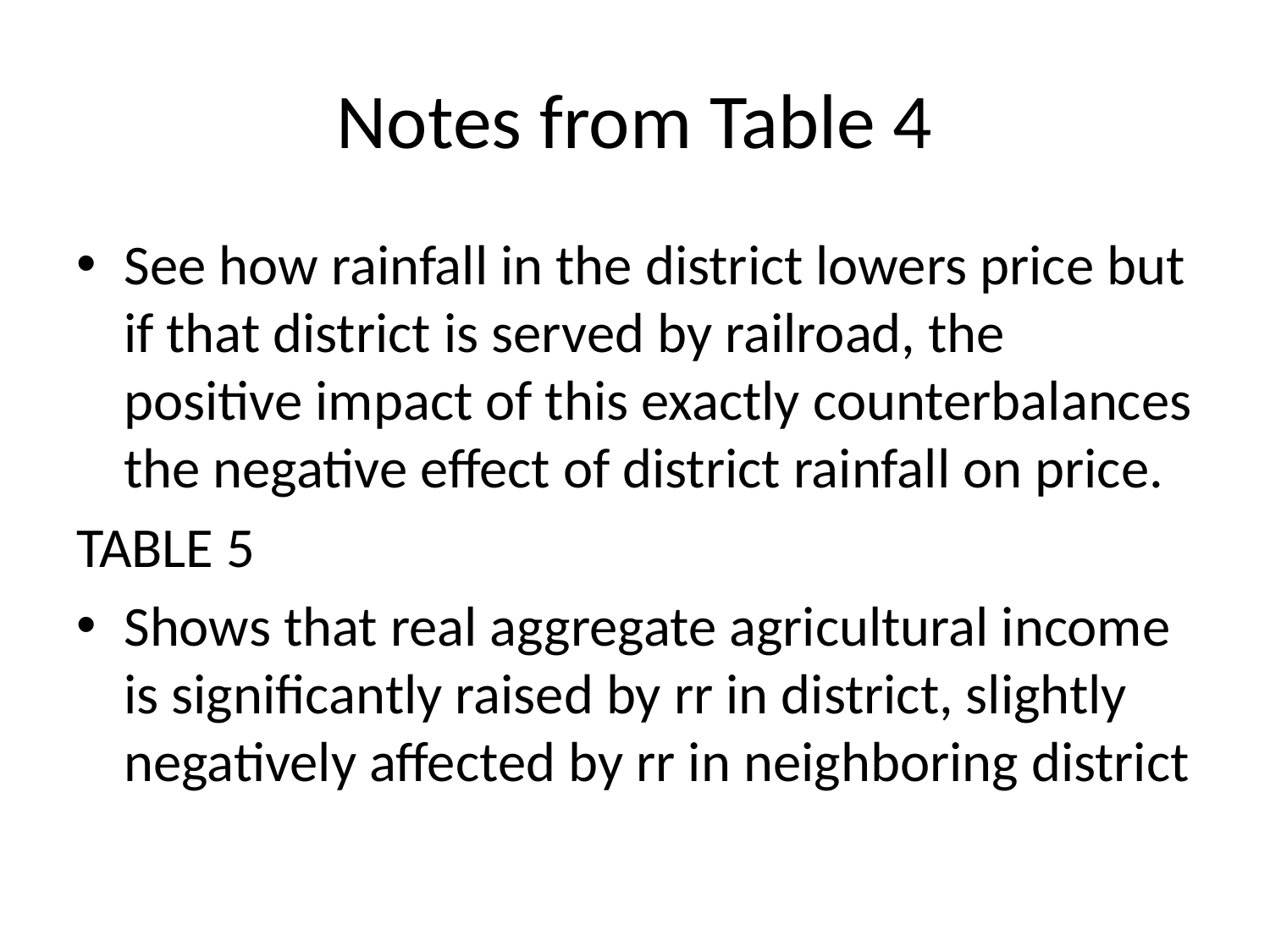

# Notes from Table 4
See how rainfall in the district lowers price but if that district is served by railroad, the positive impact of this exactly counterbalances the negative effect of district rainfall on price.
TABLE 5
Shows that real aggregate agricultural income is significantly raised by rr in district, slightly negatively affected by rr in neighboring district